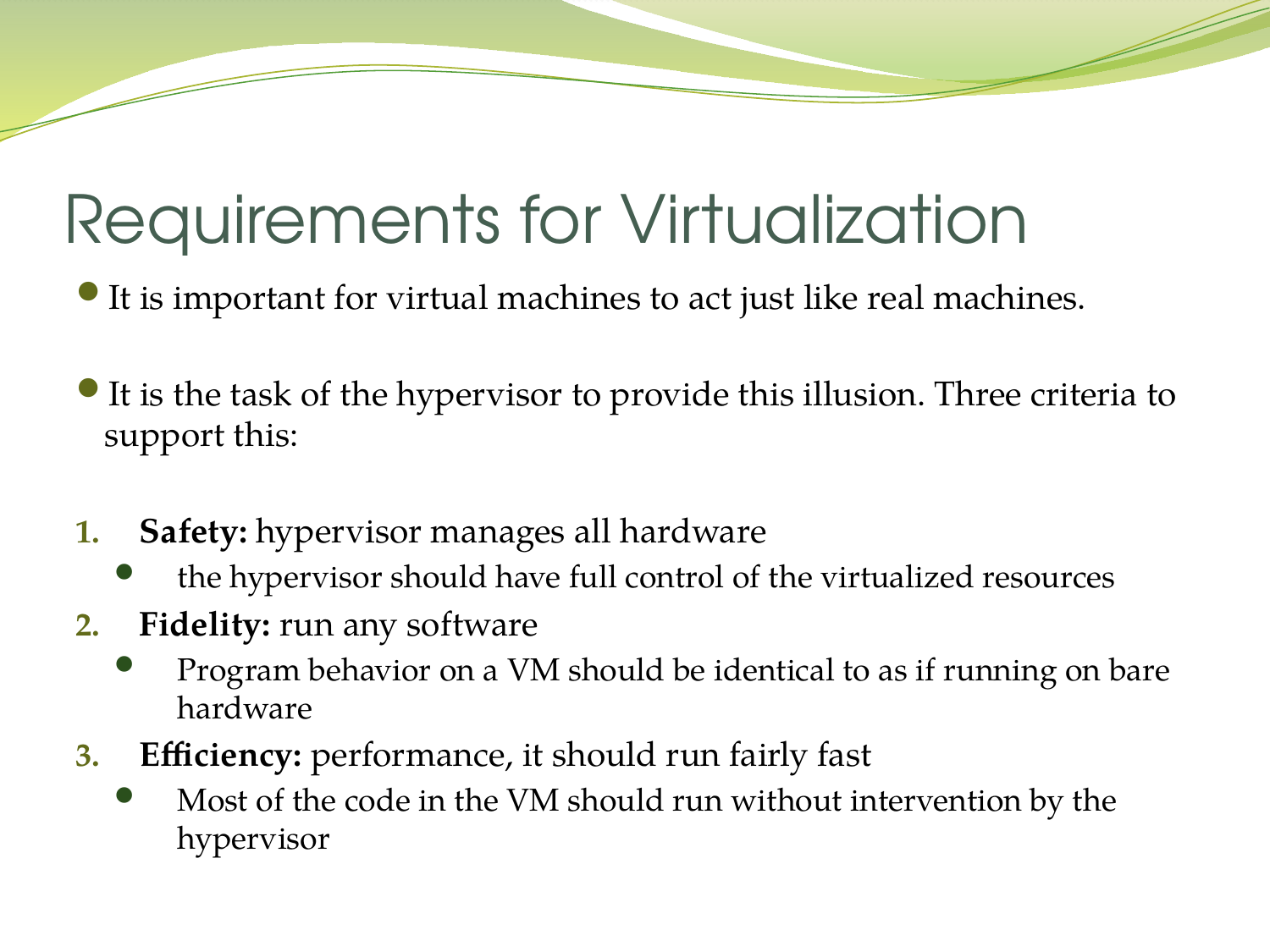

# Requirements for Virtualization
It is important for virtual machines to act just like real machines.

It is the task of the hypervisor to provide this illusion. Three criteria to support this:

Safety: hypervisor manages all hardware
the hypervisor should have full control of the virtualized resources
Fidelity: run any software
Program behavior on a VM should be identical to as if running on bare hardware
Efficiency: performance, it should run fairly fast
Most of the code in the VM should run without intervention by the hypervisor